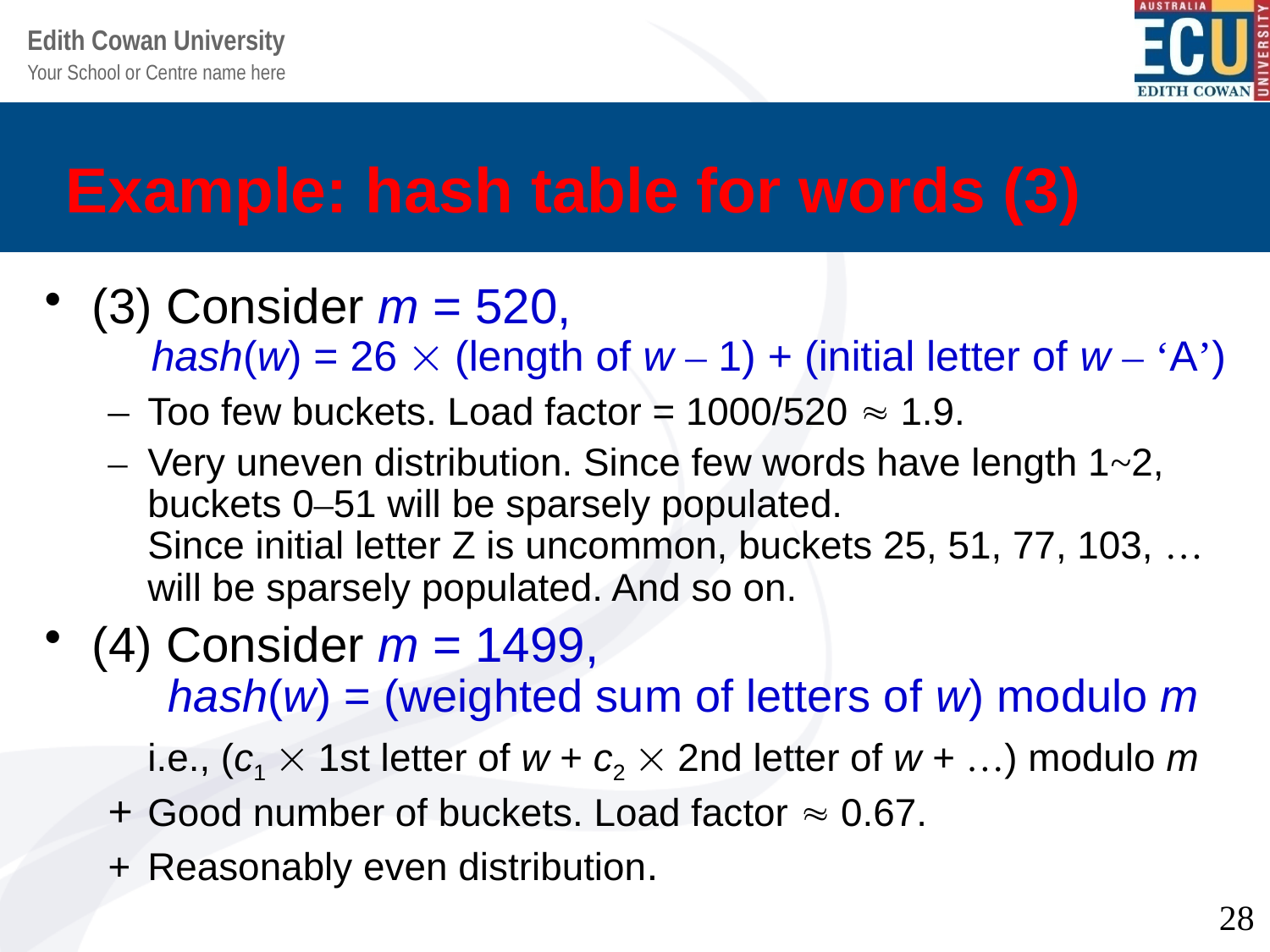

# Example: hash table for words (3)
(3) Consider m = 520,
     hash(w) = 26 × (length of w – 1) + (initial letter of w – ‘A’)
–	Too few buckets. Load factor = 1000/520 ≈ 1.9.
–	Very uneven distribution. Since few words have length 1~2, buckets 0–51 will be sparsely populated.
Since initial letter Z is uncommon, buckets 25, 51, 77, 103, … will be sparsely populated. And so on.
(4) Consider m = 1499,
      hash(w) = (weighted sum of letters of w) modulo m
	i.e., (c1 × 1st letter of w + c2 × 2nd letter of w + …) modulo m
+	Good number of buckets. Load factor ≈ 0.67.
+	Reasonably even distribution.
28